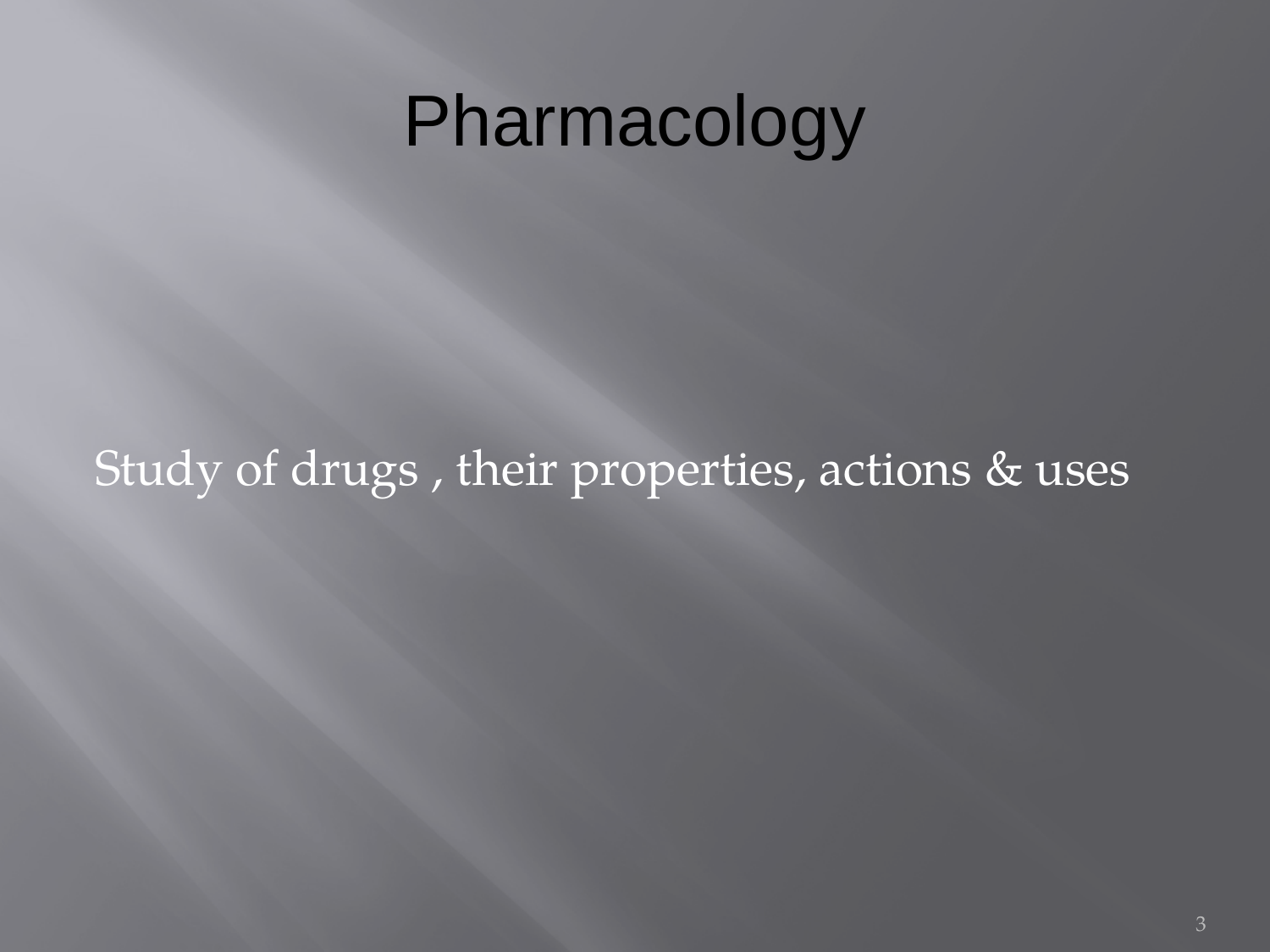

# Pharmacology

Study of drugs , their properties, actions & uses

3